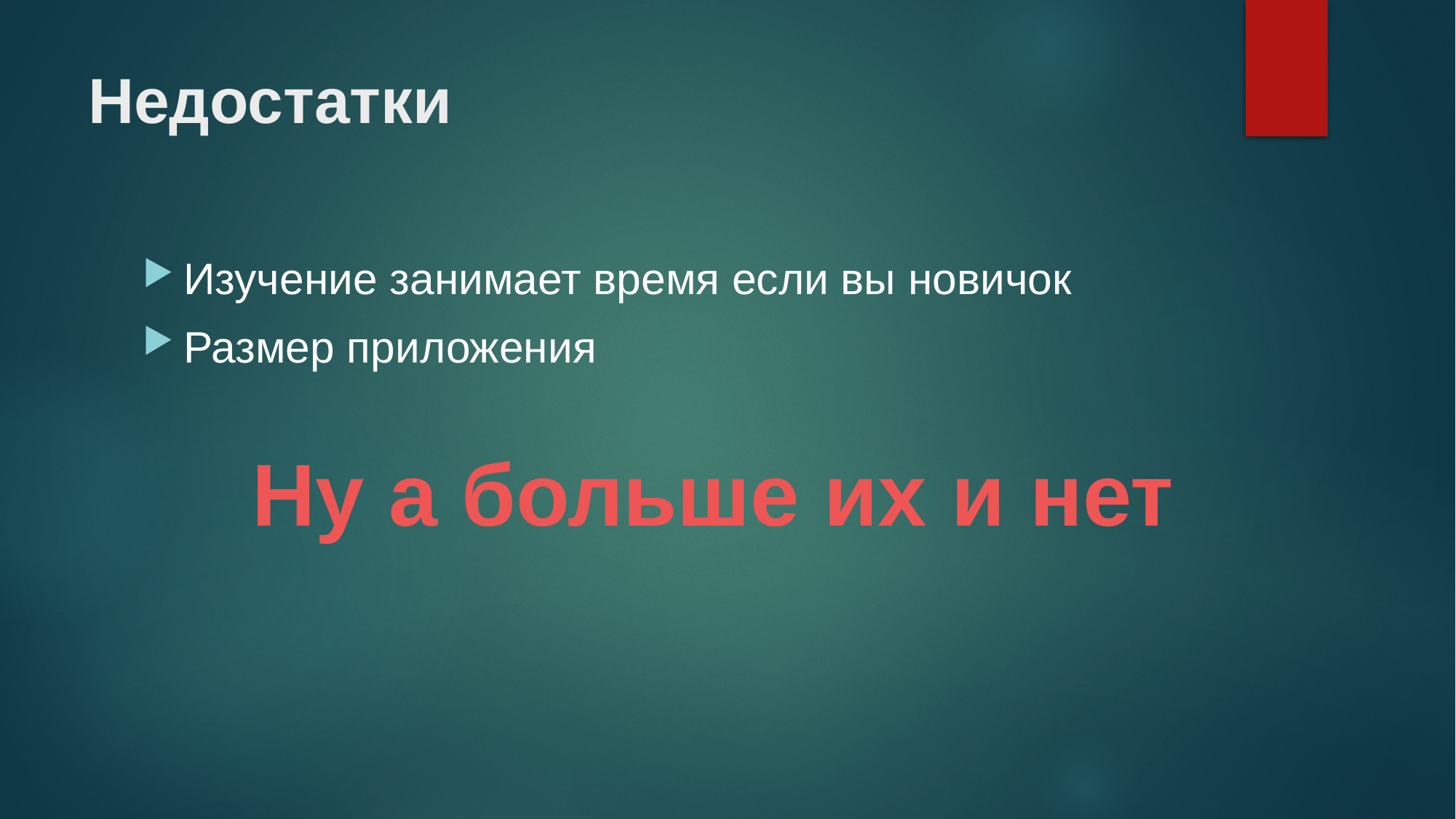

# Недостатки
Изучение занимает время если вы новичок
Размер приложения

	Ну а больше их и нет